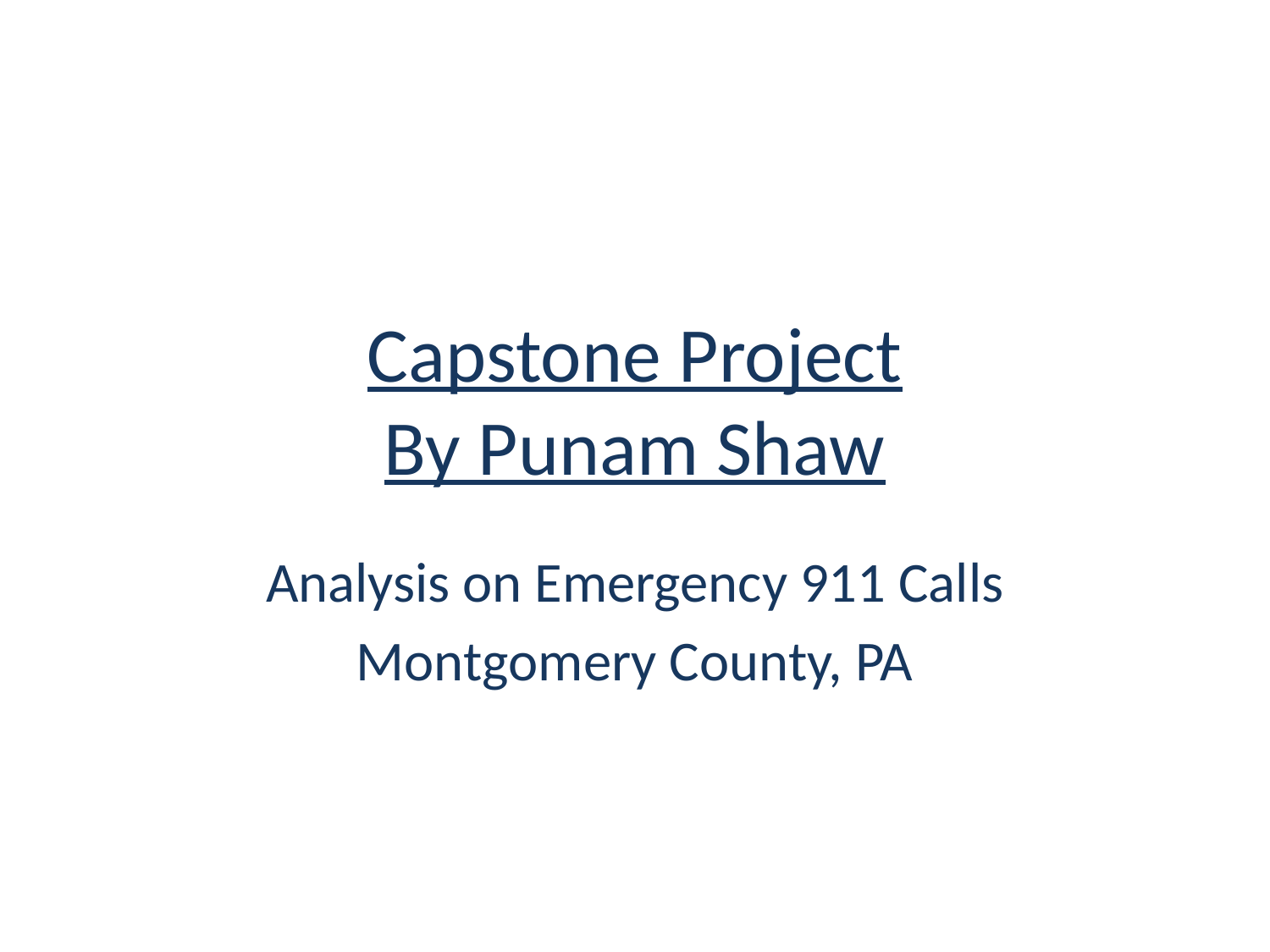

# Capstone Project By Punam Shaw
Analysis on Emergency 911 Calls
Montgomery County, PA